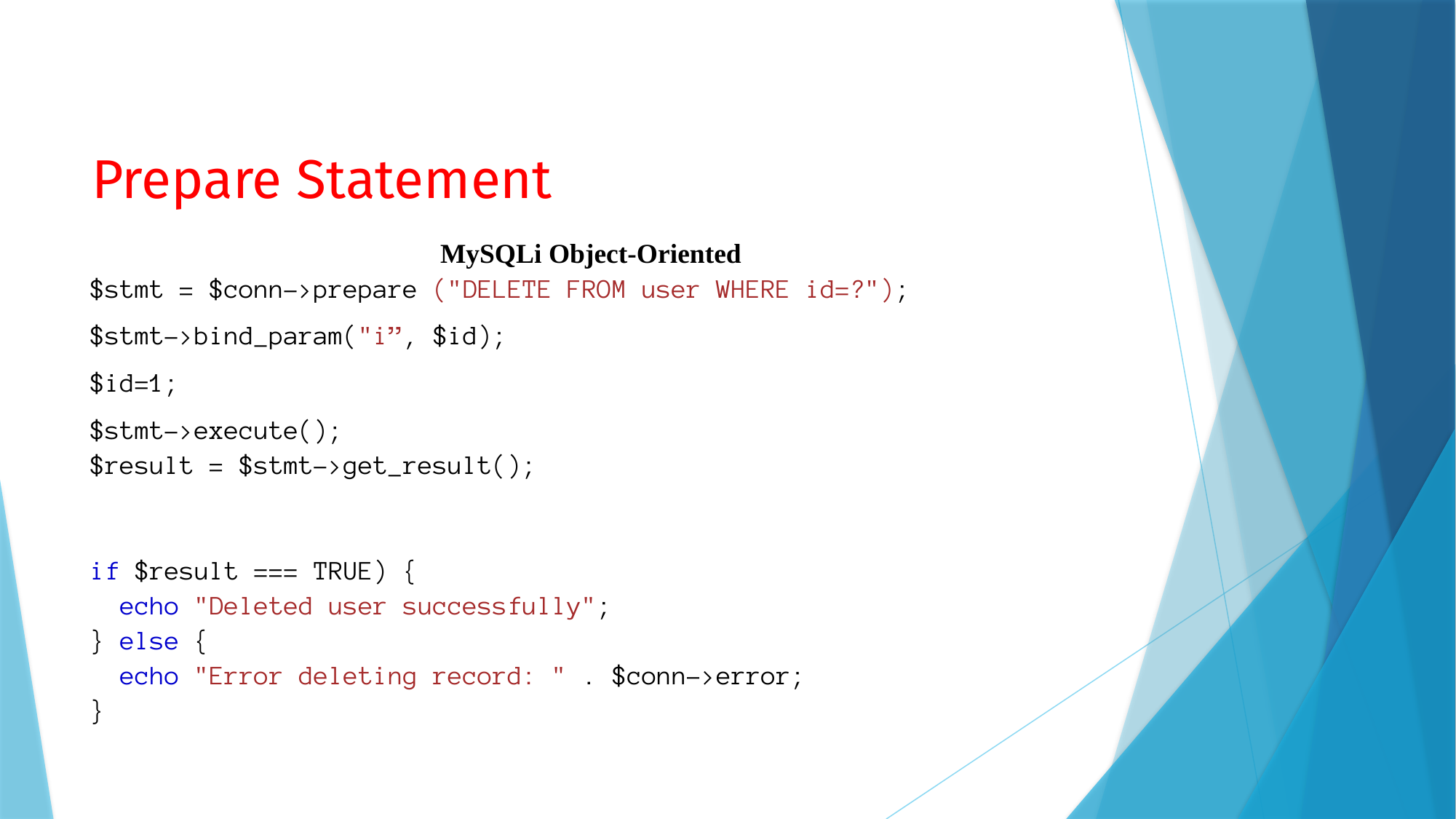

# Prepare Statement
MySQLi Object-Oriented
$stmt = $conn->prepare ("DELETE FROM user WHERE id=?");
$stmt->bind_param("i”, $id);
$id=1;
$stmt->execute();
$result = $stmt->get_result();
if $result === TRUE) {
  echo "Deleted user successfully";
} else {
  echo "Error deleting record: " . $conn->error;
}